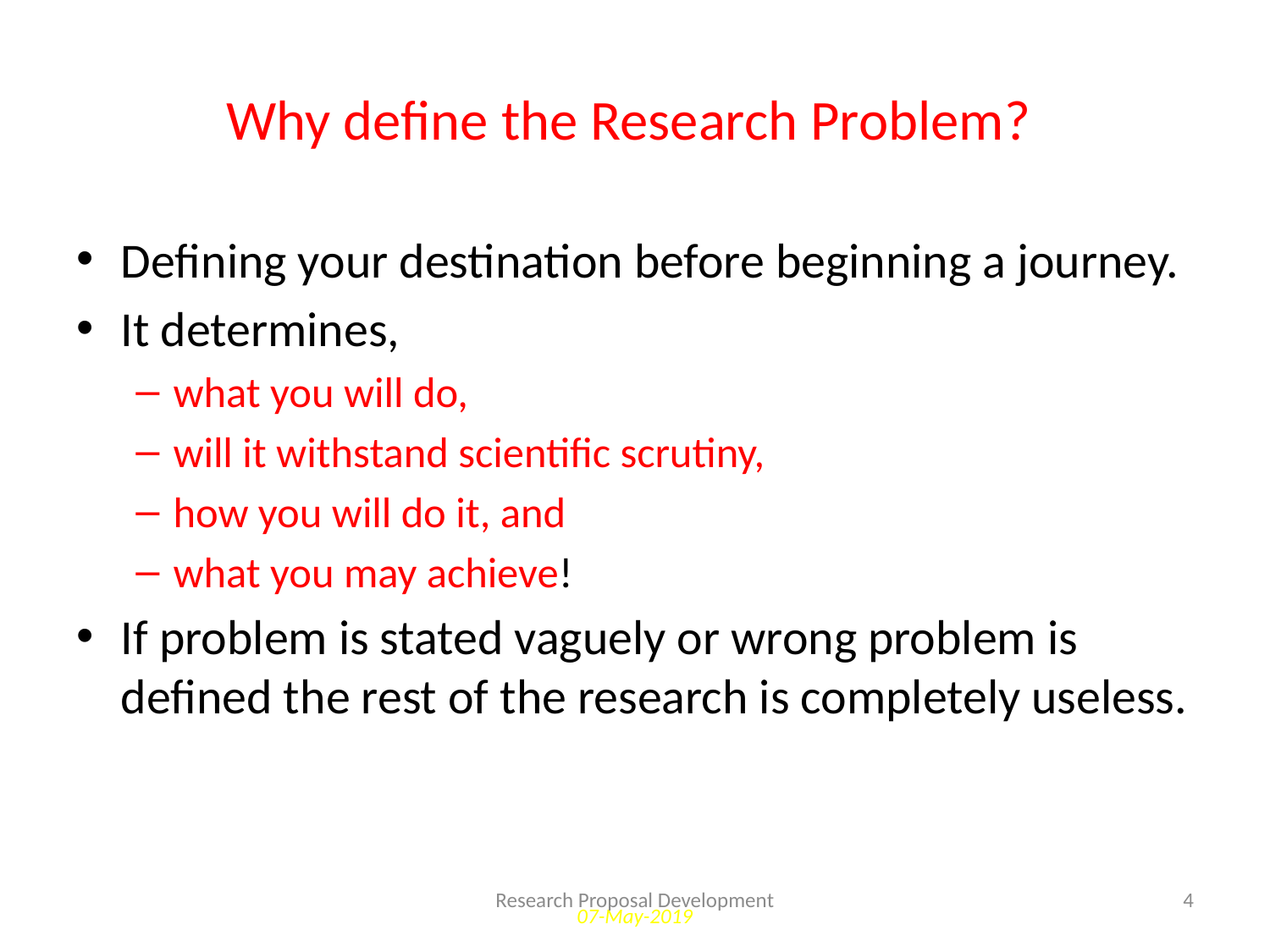

# Why define the Research Problem?
Defining your destination before beginning a journey.
It determines,
what you will do,
will it withstand scientific scrutiny,
how you will do it, and
what you may achieve!
If problem is stated vaguely or wrong problem is defined the rest of the research is completely useless.
Research Proposal Development
4
07-May-2019